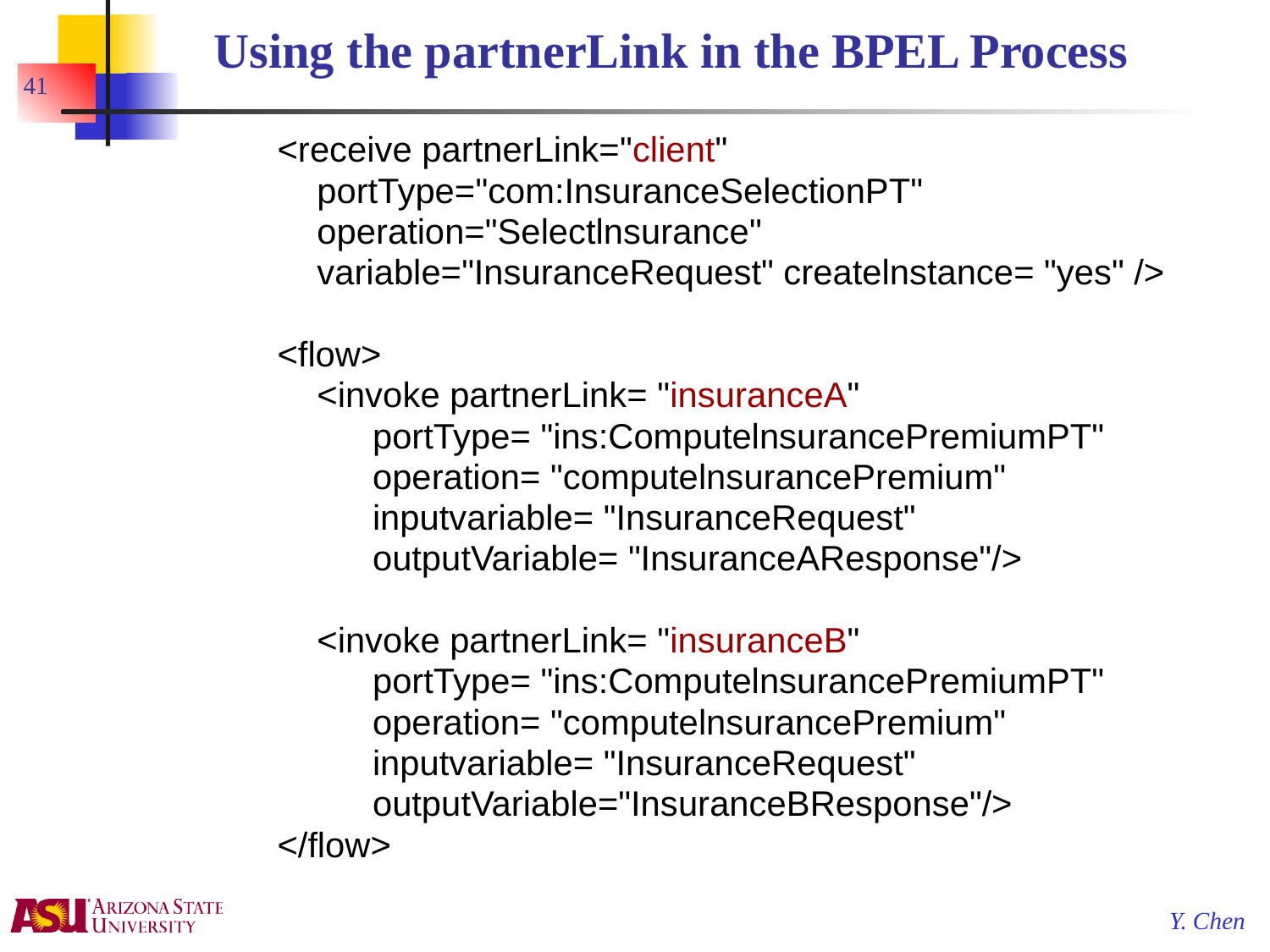

# Using the partnerLink in the BPEL Process
41
<receive partnerLink="client"
	portType="com:InsuranceSelectionPT"
	operation="Selectlnsurance"
	variable="InsuranceRequest" createlnstance= "yes" />

<flow>
	<invoke partnerLink= "insuranceA"
	portType= "ins:ComputelnsurancePremiumPT"
	operation= "computelnsurancePremium"
	inputvariable= "InsuranceRequest"
	outputVariable= "InsuranceAResponse"/>

	<invoke partnerLink= "insuranceB"
	portType= "ins:ComputelnsurancePremiumPT"
	operation= "computelnsurancePremium"
	inputvariable= "InsuranceRequest"
	outputVariable="InsuranceBResponse"/>
</flow>